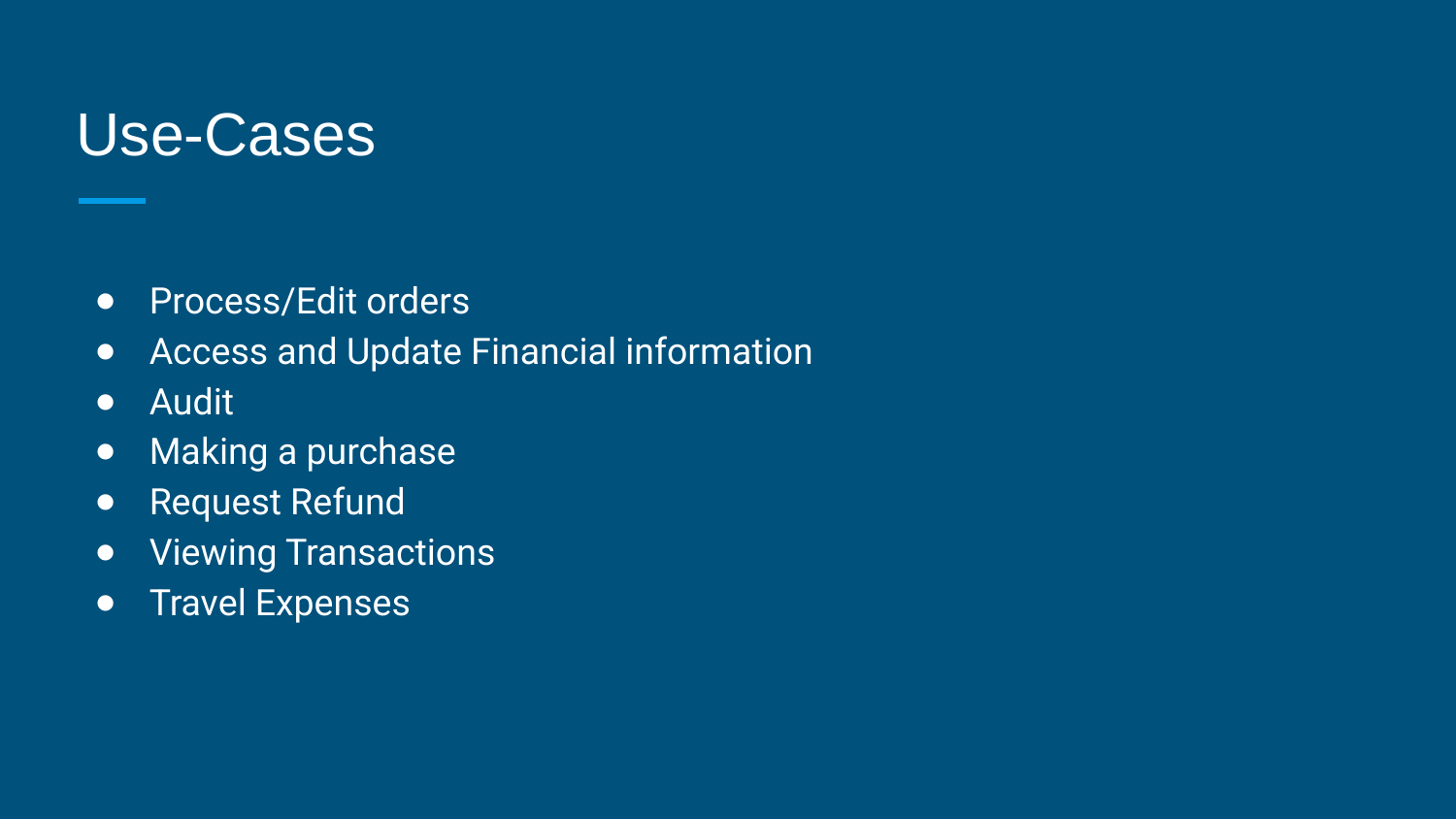

# Use-Cases
Process/Edit orders
Access and Update Financial information
Audit
Making a purchase
Request Refund
Viewing Transactions
Travel Expenses